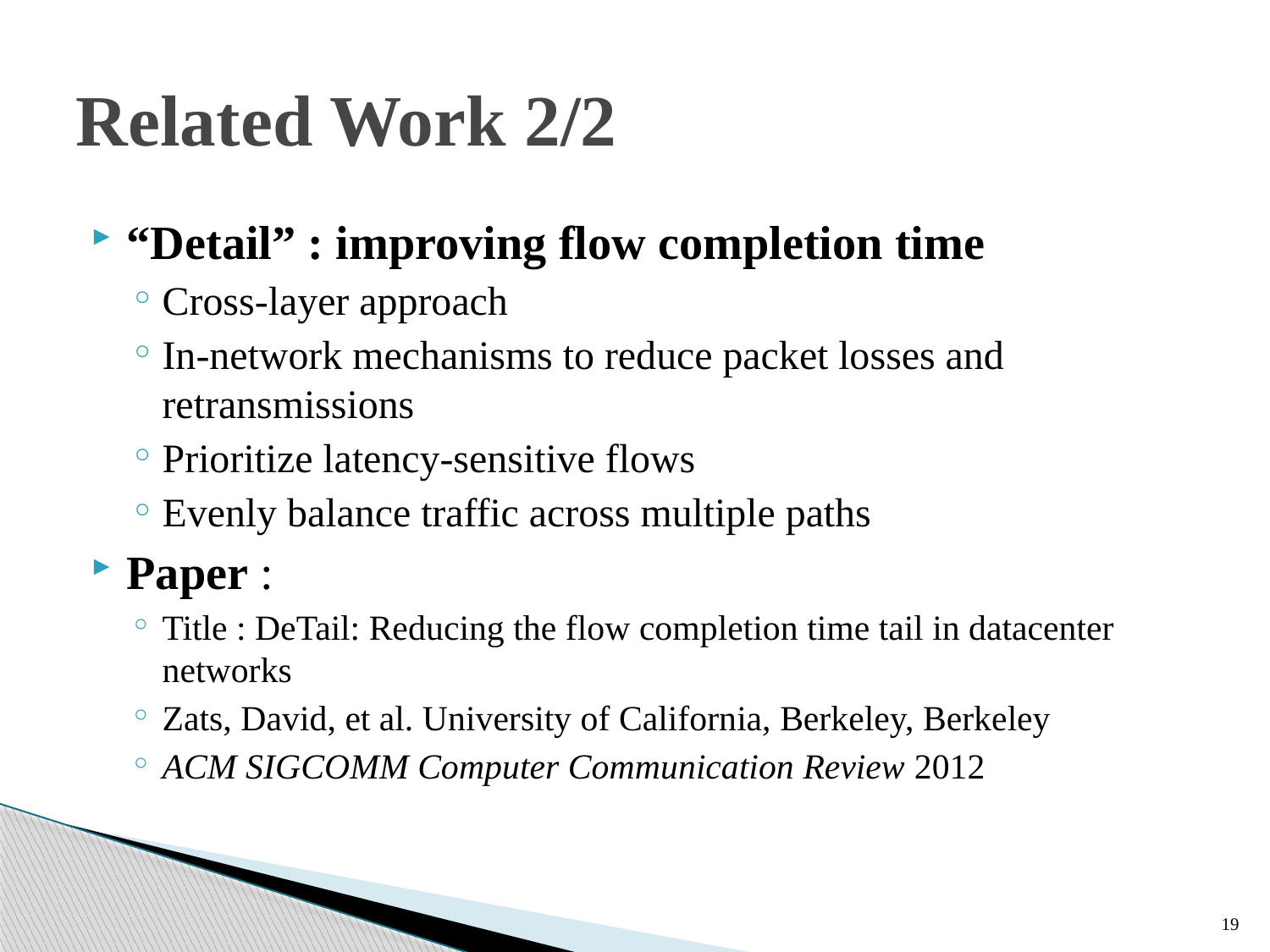

# Related Work 2/2
“Detail” : improving flow completion time
Cross-layer approach
In-network mechanisms to reduce packet losses and retransmissions
Prioritize latency-sensitive flows
Evenly balance traffic across multiple paths
Paper :
Title : DeTail: Reducing the flow completion time tail in datacenter networks
Zats, David, et al. University of California, Berkeley, Berkeley
ACM SIGCOMM Computer Communication Review 2012
19